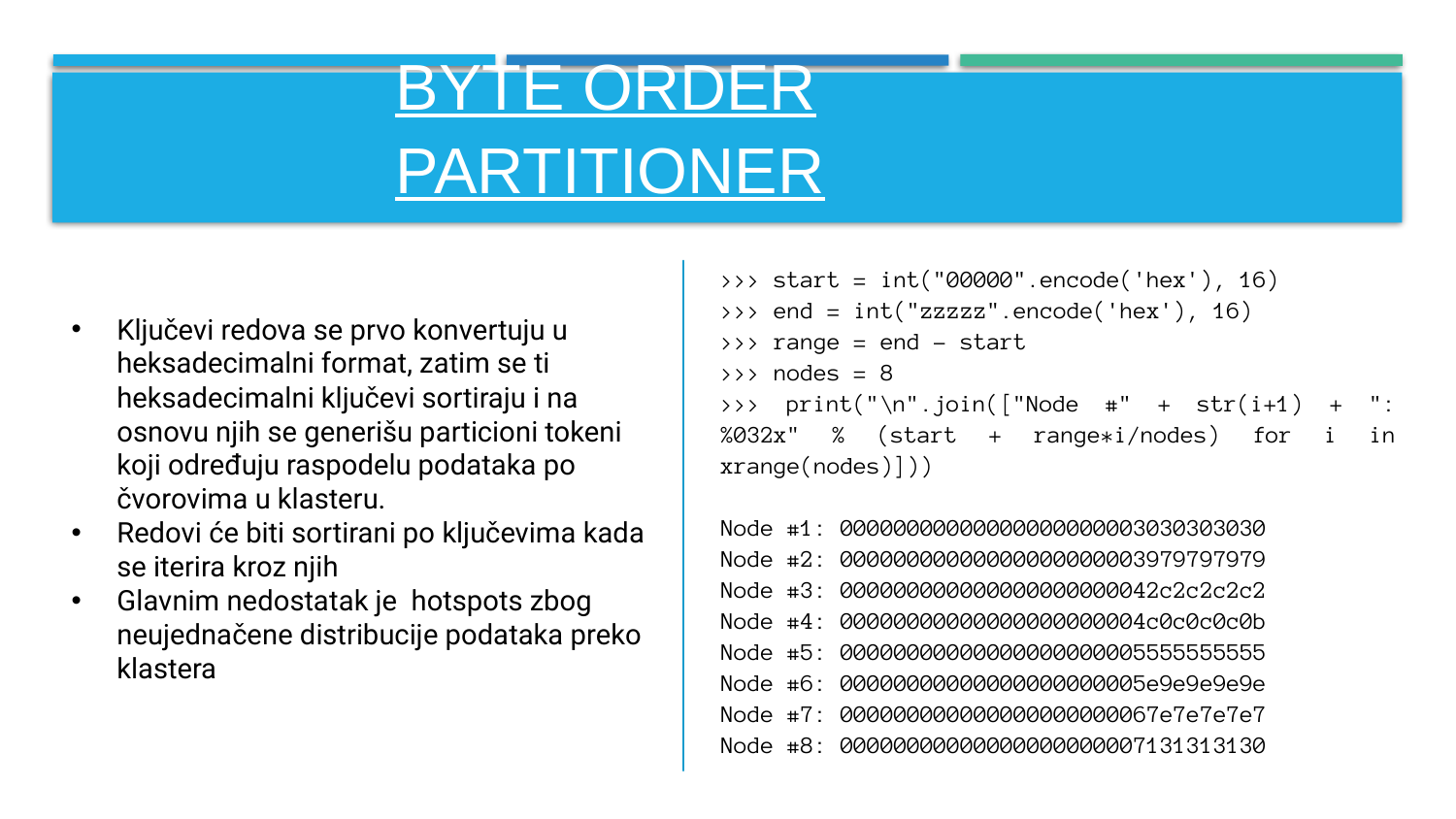

# Byte Order Partitioner
>>> start = int("00000".encode('hex'), 16)
>>> end = int("zzzzz".encode('hex'), 16)
>>> range = end - start
>>> nodes = 8
>>> print("\n".join(["Node #" + str(i+1) + ": %032x" % (start + range*i/nodes) for i in xrange(nodes)]))

Node #1: 00000000000000000000003030303030
Node #2: 00000000000000000000003979797979
Node #3: 000000000000000000000042c2c2c2c2
Node #4: 00000000000000000000004c0c0c0c0b
Node #5: 00000000000000000000005555555555
Node #6: 00000000000000000000005e9e9e9e9e
Node #7: 000000000000000000000067e7e7e7e7
Node #8: 00000000000000000000007131313130
Ključevi redova se prvo konvertuju u heksadecimalni format, zatim se ti heksadecimalni ključevi sortiraju i na osnovu njih se generišu particioni tokeni koji određuju raspodelu podataka po čvorovima u klasteru.
Redovi će biti sortirani po ključevima kada se iterira kroz njih
Glavnim nedostatak je  hotspots zbog neujednačene distribucije podataka preko klastera